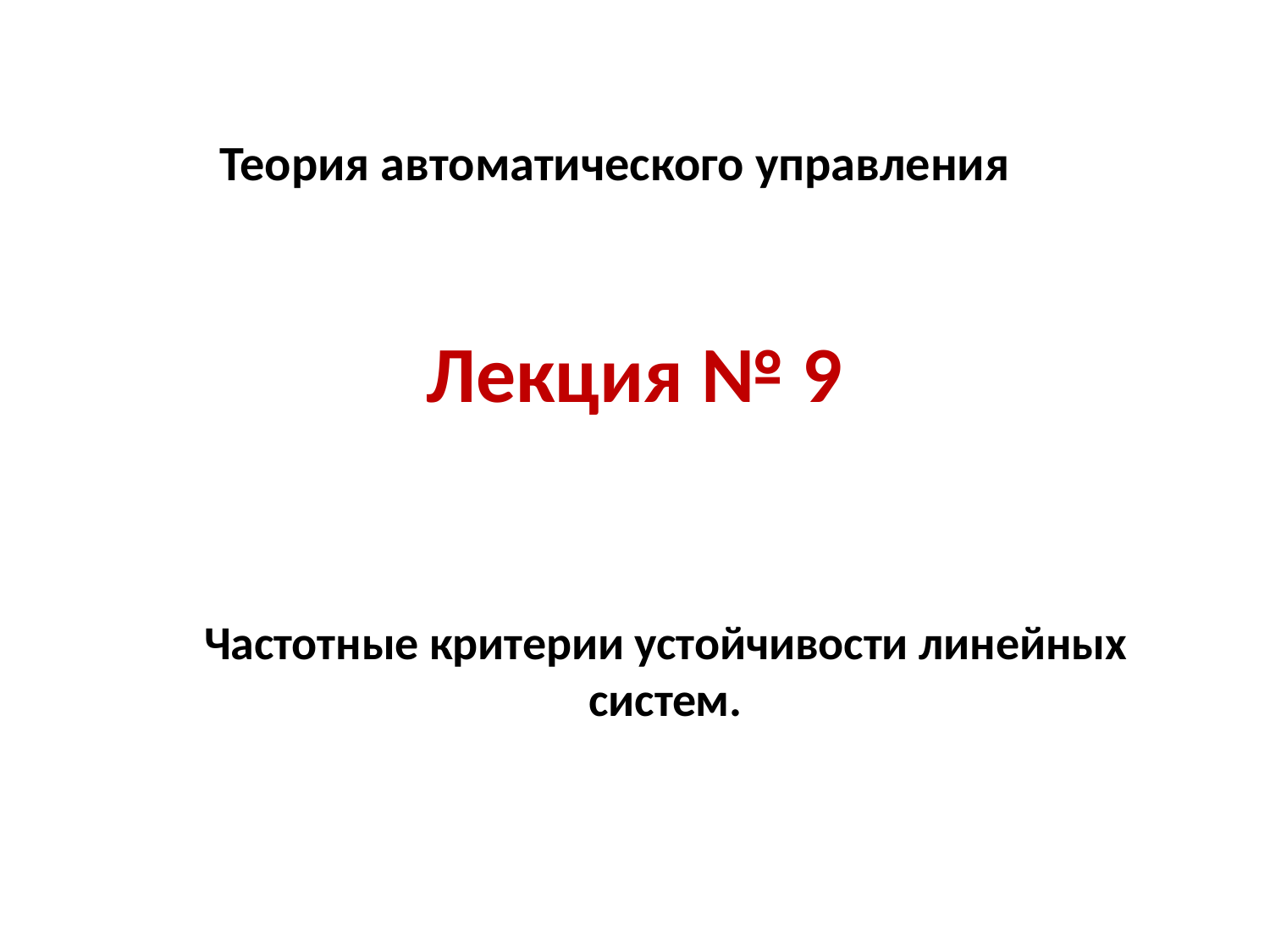

# Теория автоматического управления
Лекция № 9
Частотные критерии устойчивости линейных систем.